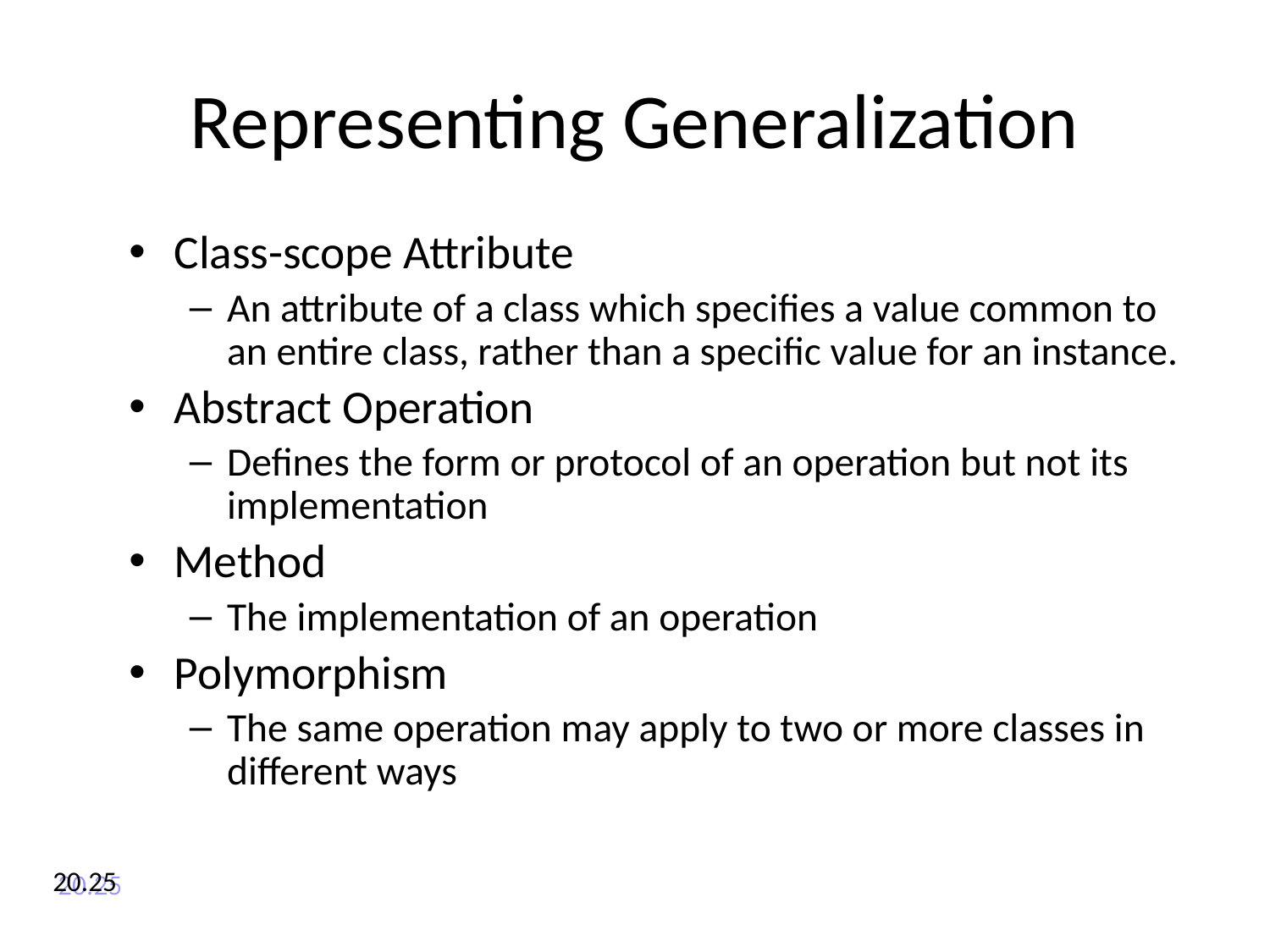

# Representing Generalization
Class-scope Attribute
An attribute of a class which specifies a value common to an entire class, rather than a specific value for an instance.
Abstract Operation
Defines the form or protocol of an operation but not its implementation
Method
The implementation of an operation
Polymorphism
The same operation may apply to two or more classes in different ways

20.25